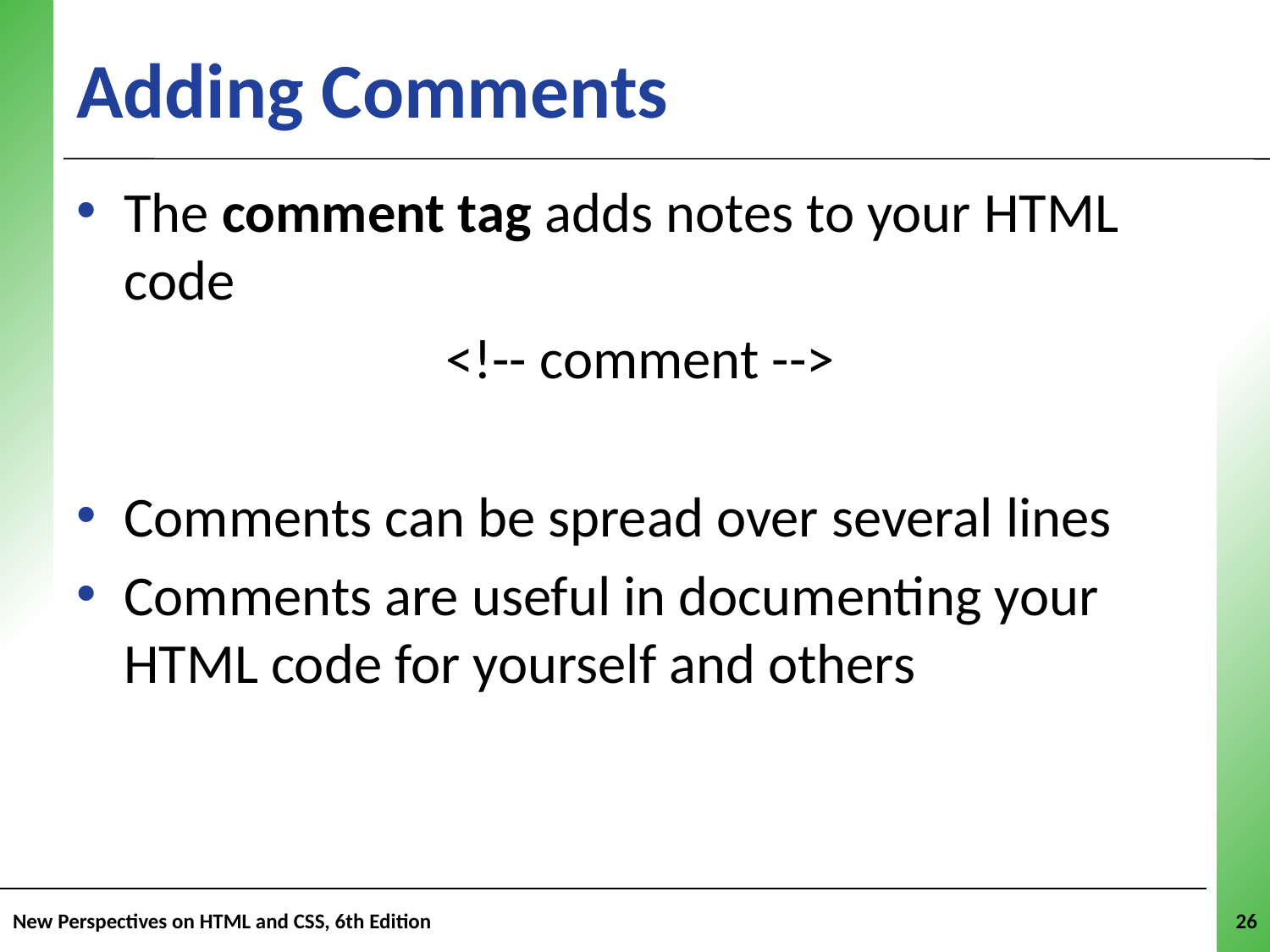

# Adding Comments
The comment tag adds notes to your HTML code
<!-- comment -->

Comments can be spread over several lines
Comments are useful in documenting your HTML code for yourself and others
New Perspectives on HTML and CSS, 6th Edition
26